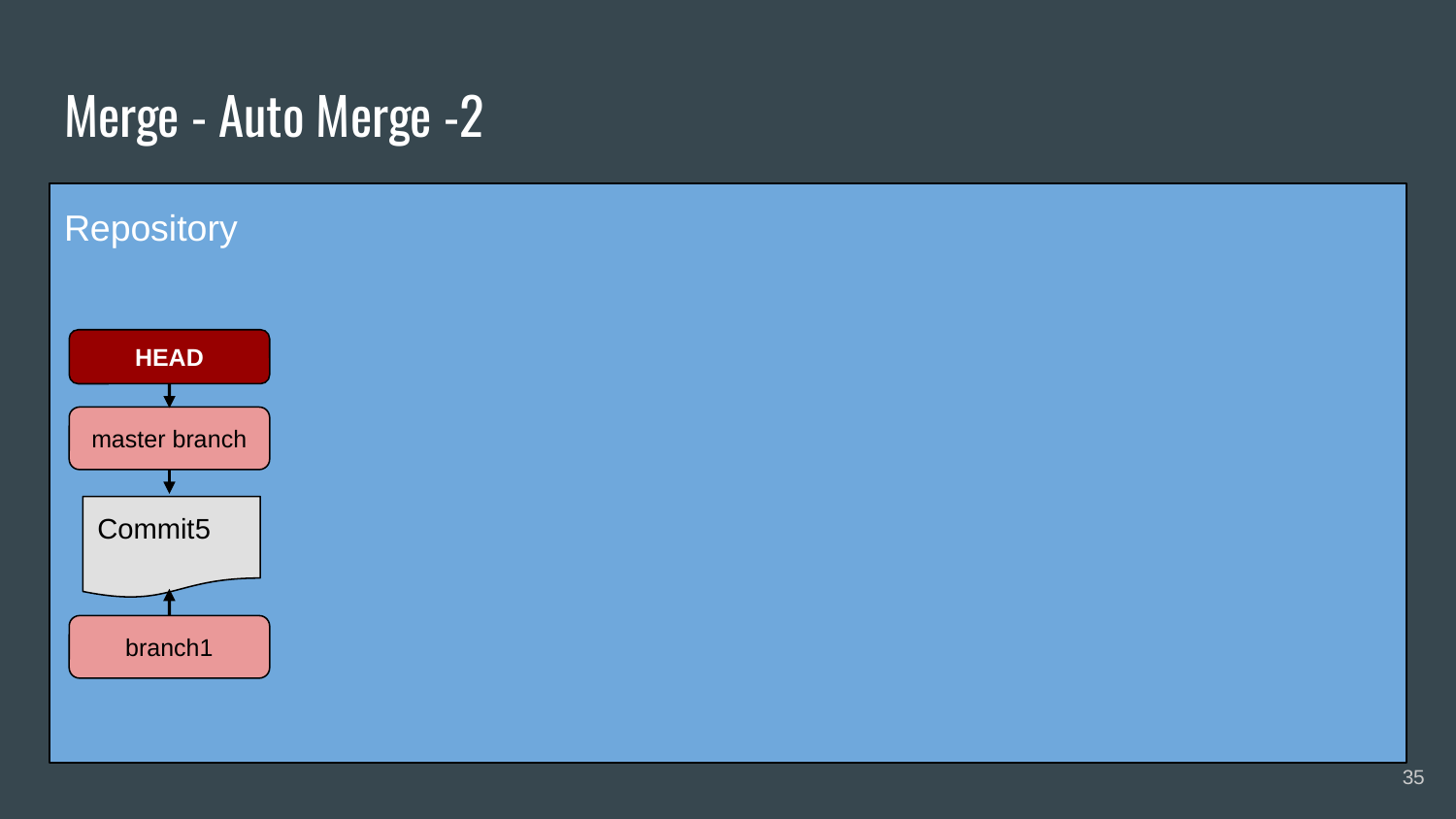

# Merge - Auto Merge -2
Repository
HEAD
master branch
Commit5
branch1
35